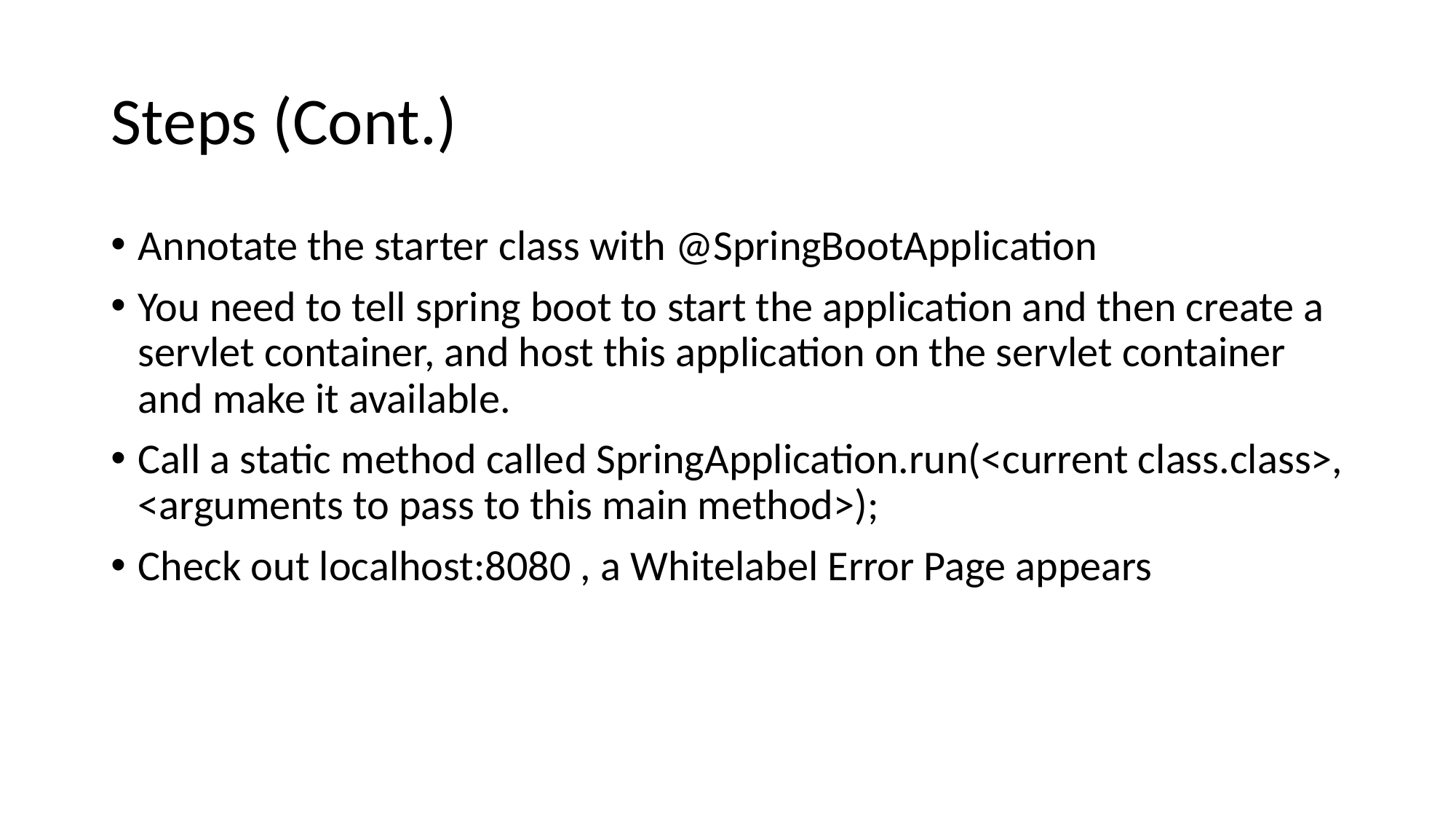

# Steps (Cont.)
Annotate the starter class with @SpringBootApplication
You need to tell spring boot to start the application and then create a servlet container, and host this application on the servlet container and make it available.
Call a static method called SpringApplication.run(<current class.class>, <arguments to pass to this main method>);
Check out localhost:8080 , a Whitelabel Error Page appears